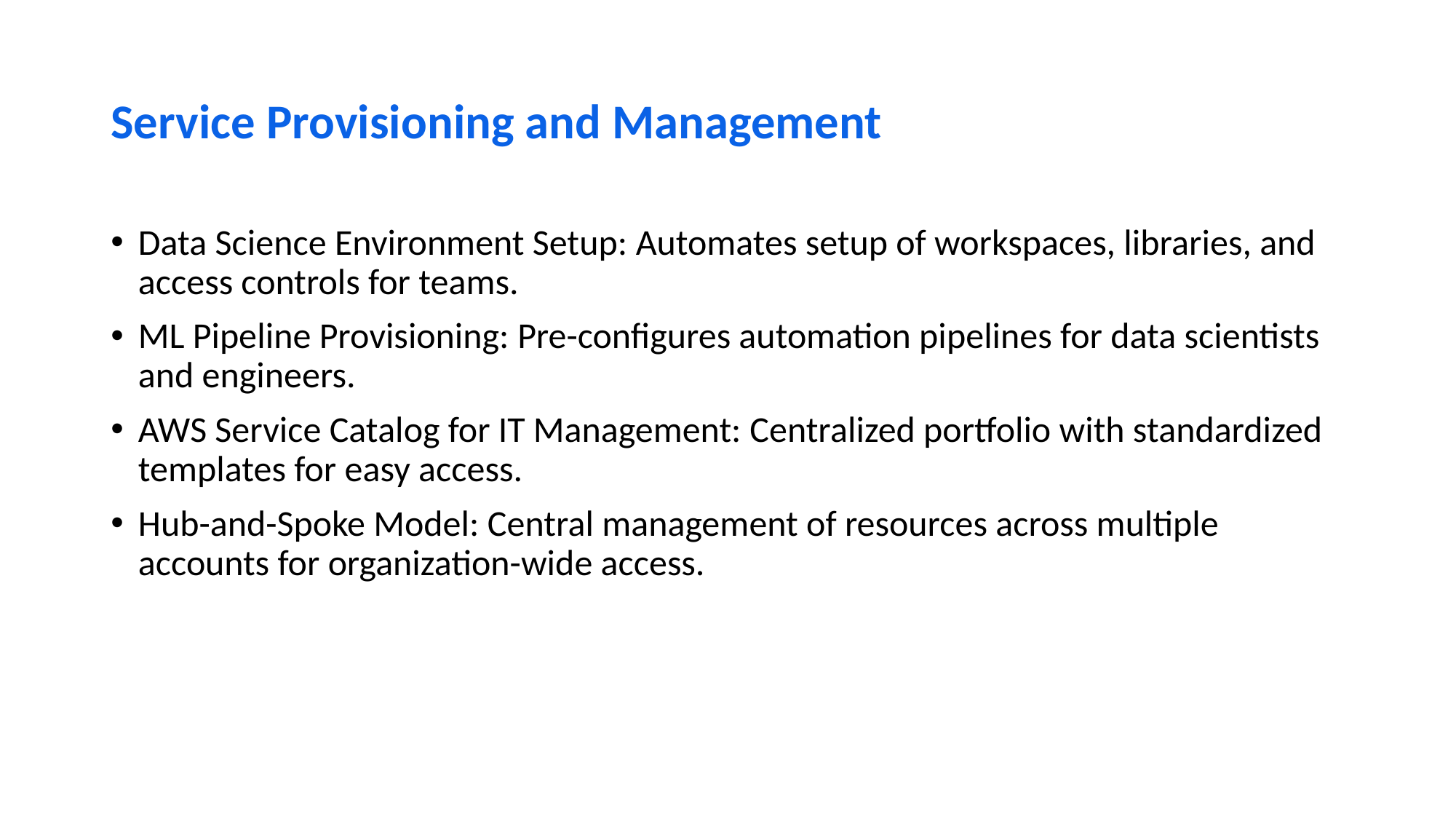

# Service Provisioning and Management
Data Science Environment Setup: Automates setup of workspaces, libraries, and access controls for teams.
ML Pipeline Provisioning: Pre-configures automation pipelines for data scientists and engineers.
AWS Service Catalog for IT Management: Centralized portfolio with standardized templates for easy access.
Hub-and-Spoke Model: Central management of resources across multiple accounts for organization-wide access.